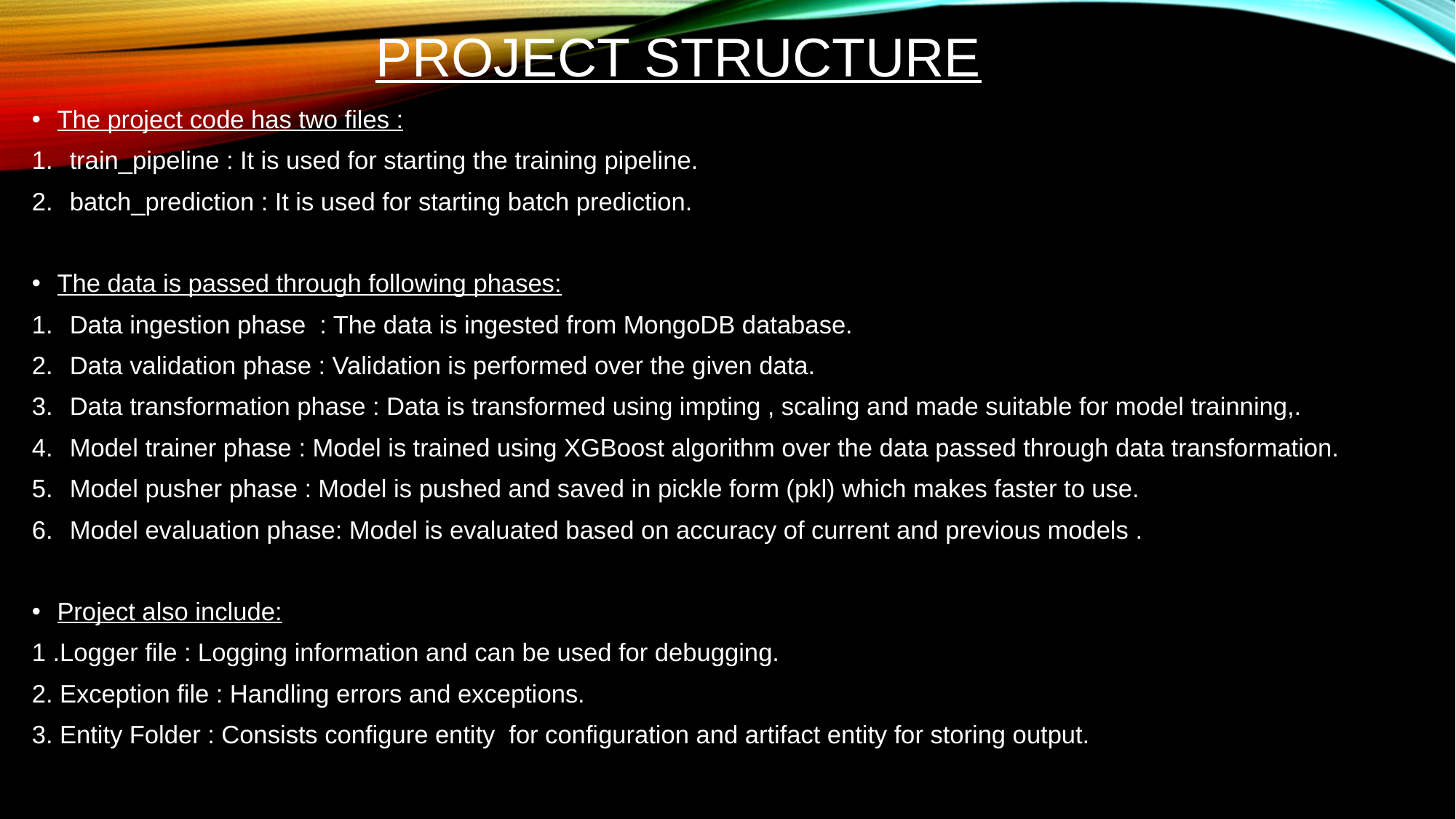

# Project structure
The project code has two files :
train_pipeline : It is used for starting the training pipeline.
batch_prediction : It is used for starting batch prediction.

The data is passed through following phases:
Data ingestion phase  : The data is ingested from MongoDB database.
Data validation phase : Validation is performed over the given data.
Data transformation phase : Data is transformed using impting , scaling and made suitable for model trainning,.
Model trainer phase : Model is trained using XGBoost algorithm over the data passed through data transformation.
Model pusher phase : Model is pushed and saved in pickle form (pkl) which makes faster to use.
Model evaluation phase: Model is evaluated based on accuracy of current and previous models .

Project also include:
1 .Logger file : Logging information and can be used for debugging.
2. Exception file : Handling errors and exceptions.
3. Entity Folder : Consists configure entity  for configuration and artifact entity for storing output.